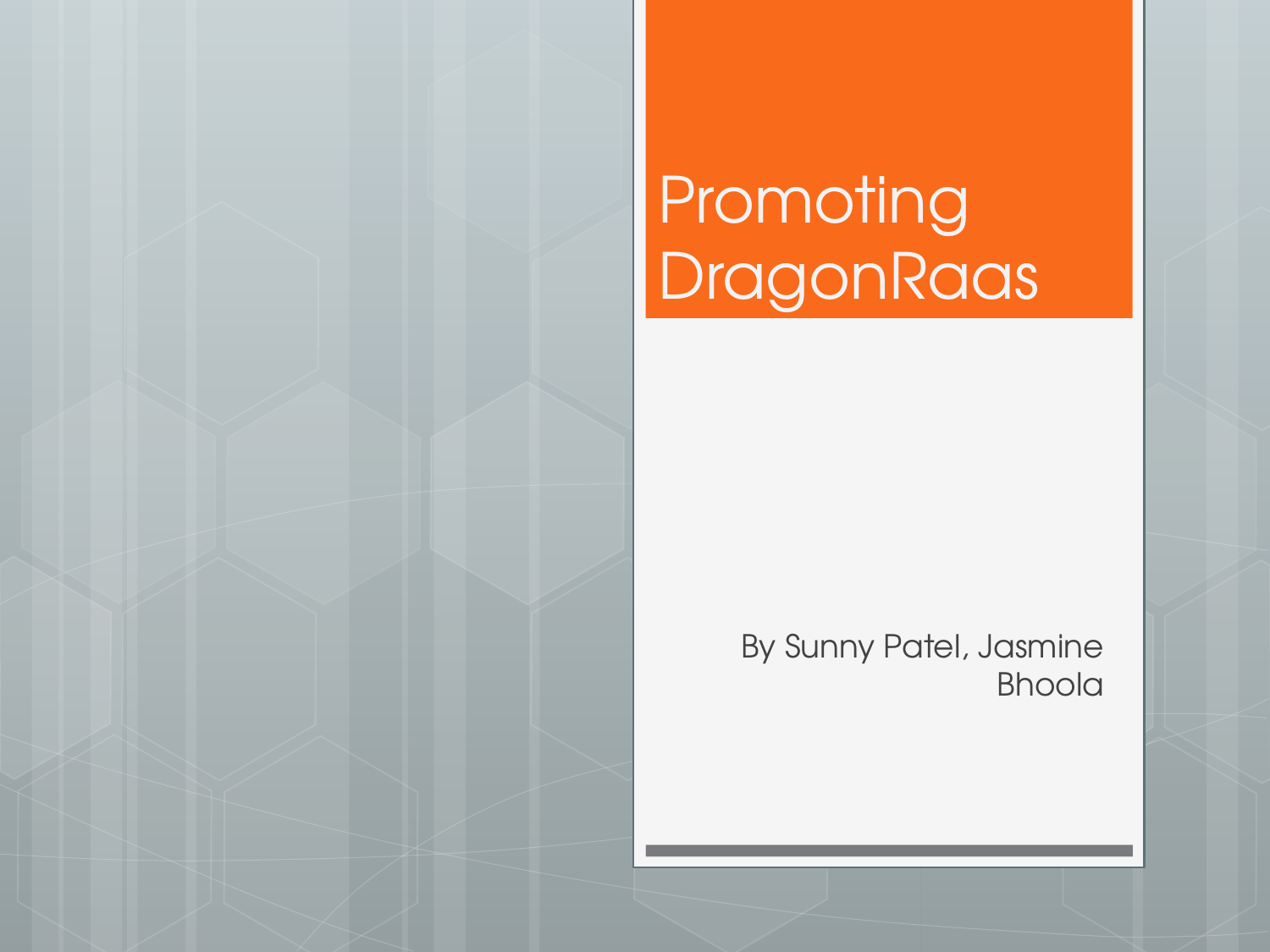

# Promoting DragonRaas
By Sunny Patel, Jasmine Bhoola